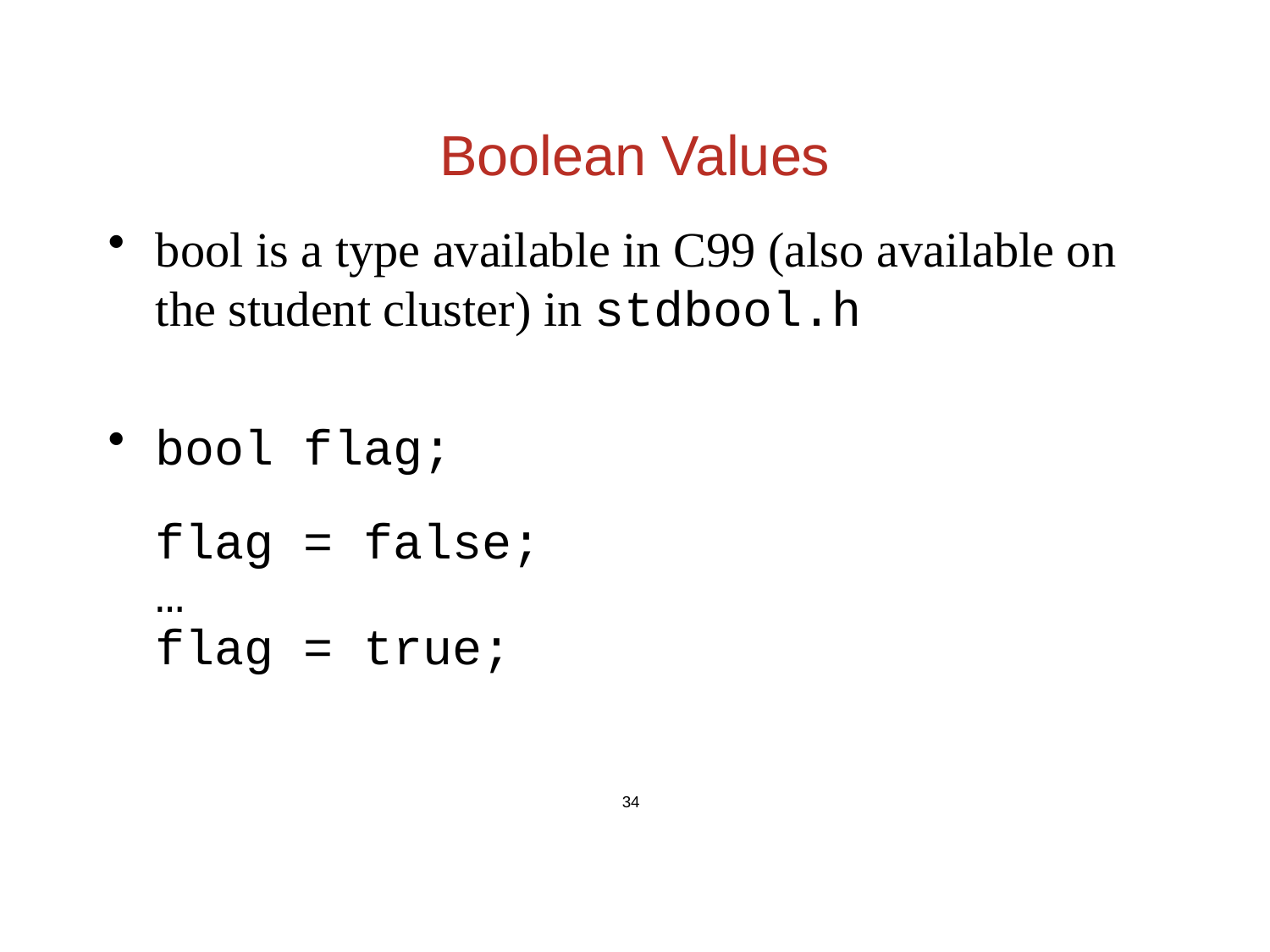

# Boolean Values
bool is a type available in C99 (also available on the student cluster) in stdbool.h

bool flag;

	flag = false;
	…
	flag = true;
34